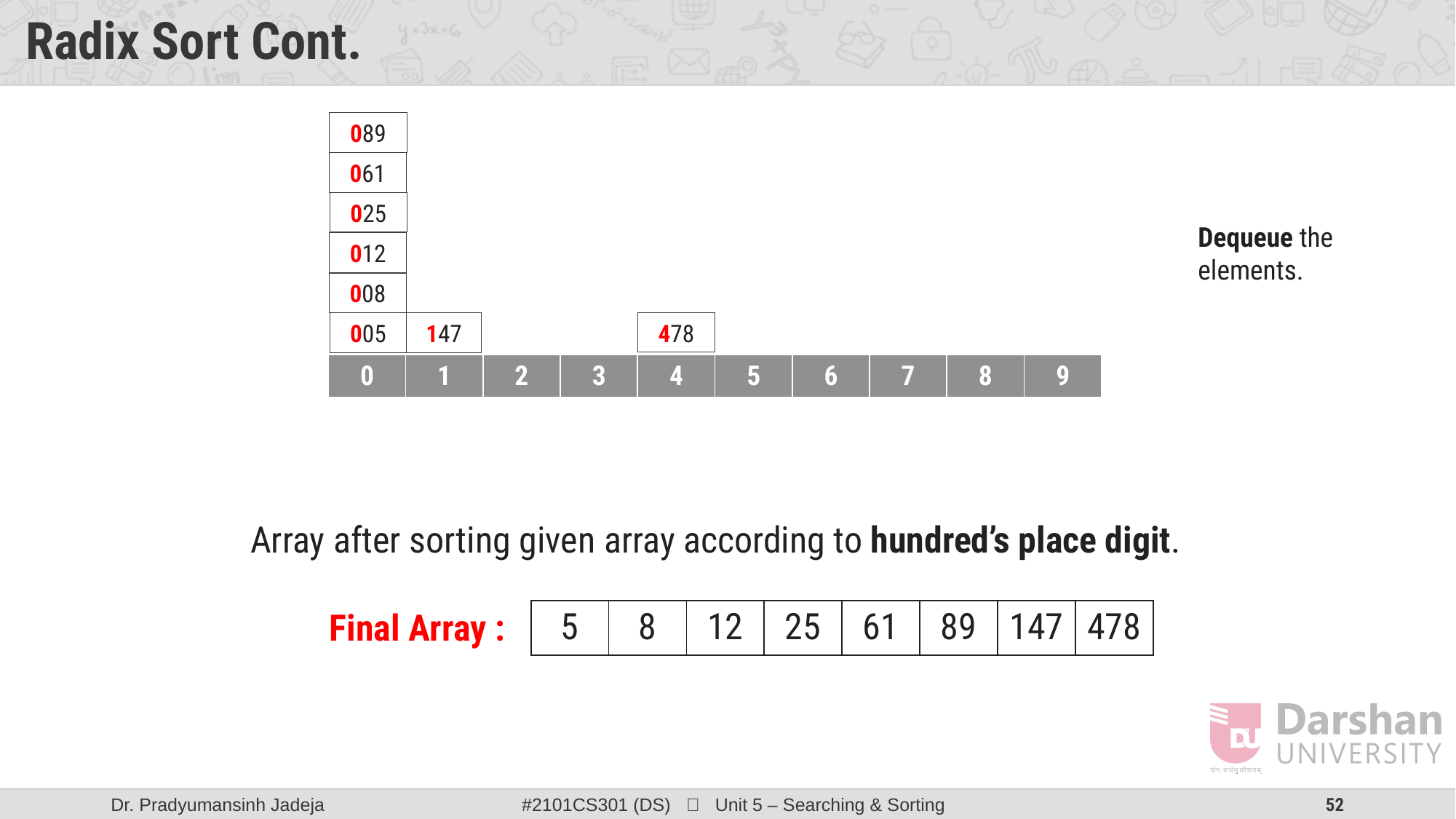

# Radix Sort Cont.
089
061
025
Dequeue the elements.
012
008
478
005
147
| 0 | 1 | 2 | 3 | 4 | 5 | 6 | 7 | 8 | 9 |
| --- | --- | --- | --- | --- | --- | --- | --- | --- | --- |
Array after sorting given array according to hundred’s place digit.
Final Array :
| 5 | 8 | 12 | 25 | 61 | 89 | 147 | 478 |
| --- | --- | --- | --- | --- | --- | --- | --- |